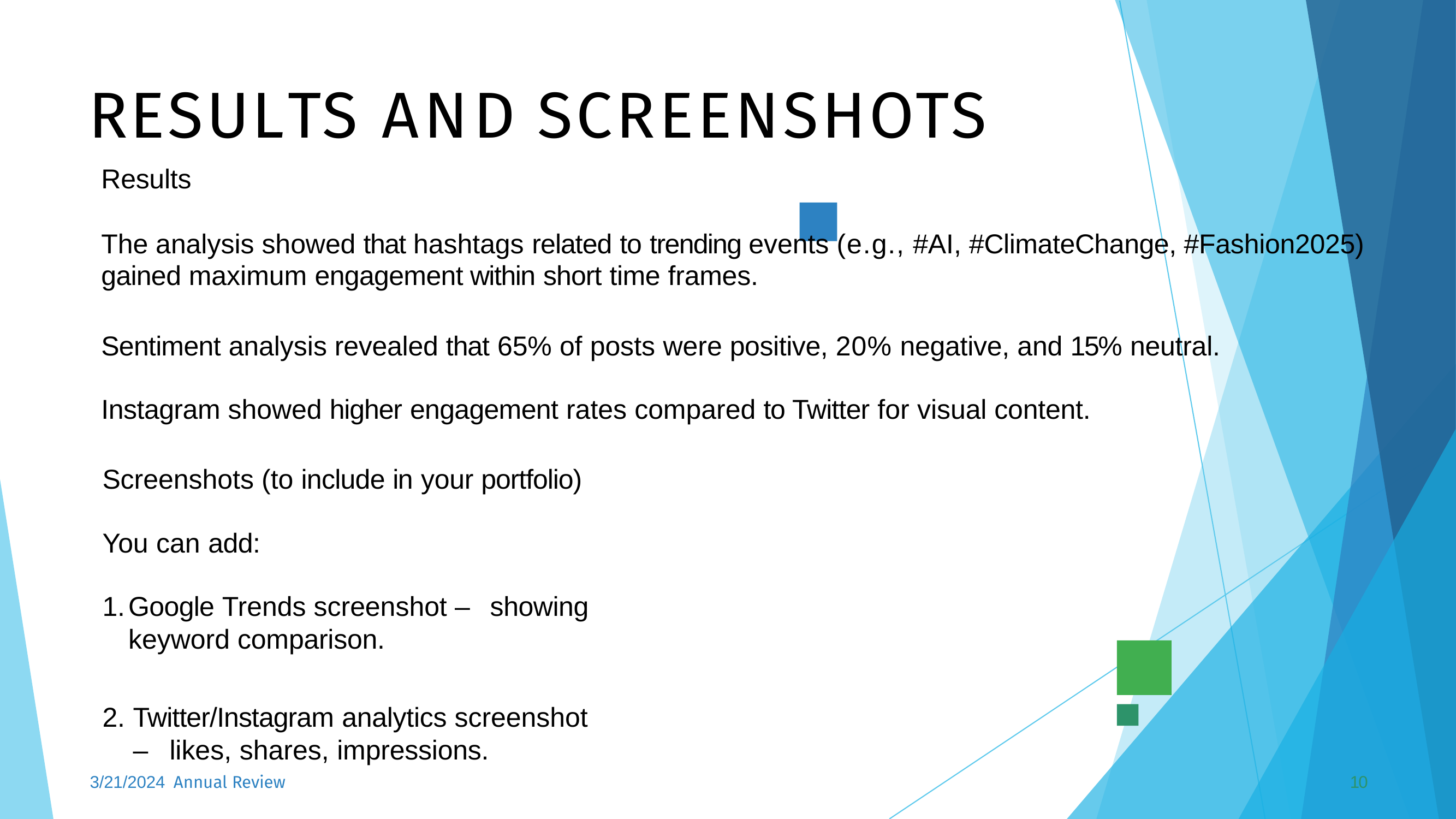

# RESULTS AND SCREENSHOTS
Results

The analysis showed that hashtags related to trending events (e.g., #AI, #ClimateChange, #Fashion2025) gained maximum engagement within short time frames.
Sentiment analysis revealed that 65% of posts were positive, 20% negative, and 15% neutral. Instagram showed higher engagement rates compared to Twitter for visual content.
Screenshots (to include in your portfolio) You can add:
Google Trends screenshot – showing keyword comparison.

Twitter/Instagram analytics screenshot – likes, shares, impressions.

3/21/2024 Annual Review
10